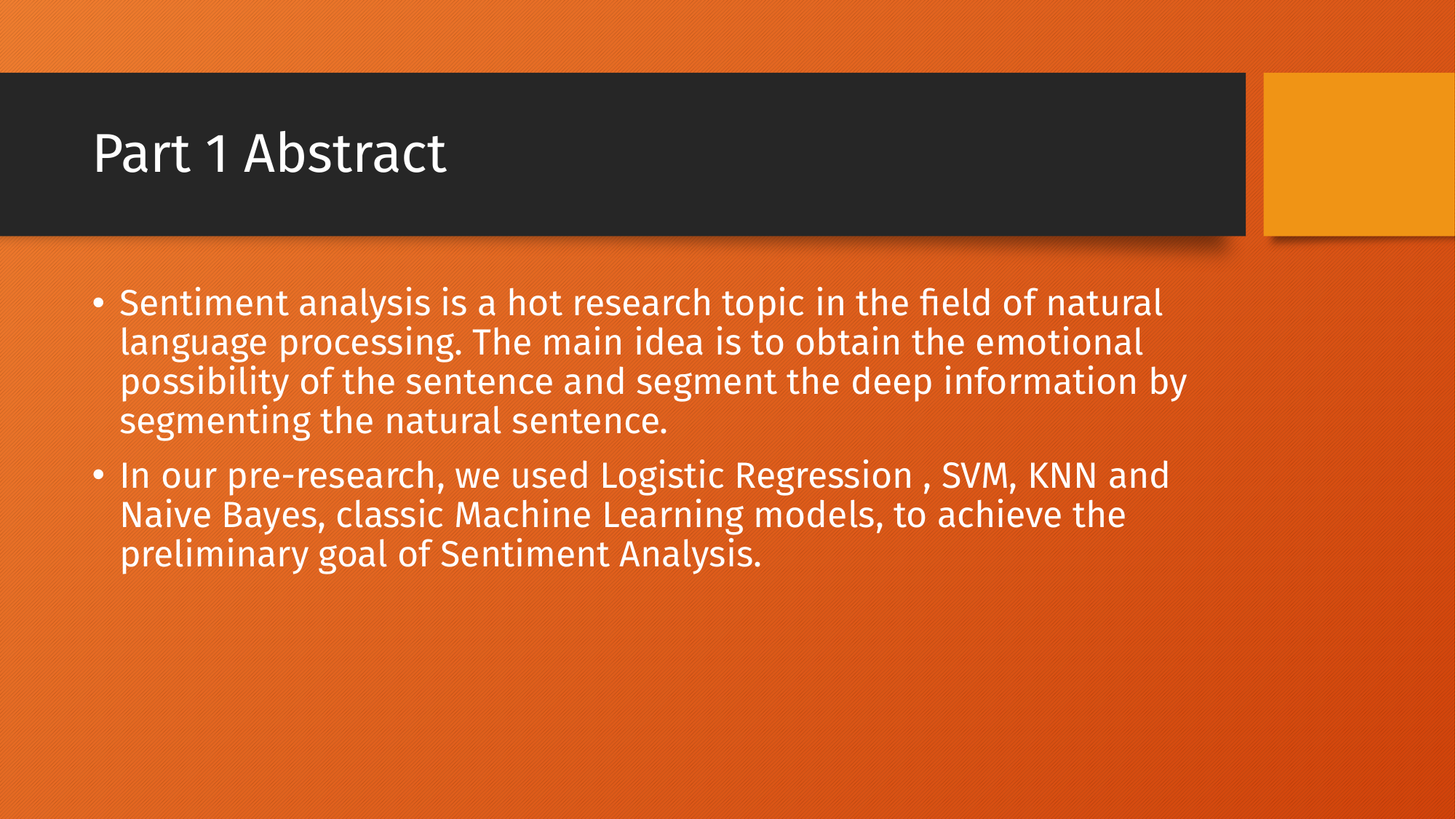

# Part 1 Abstract
Sentiment analysis is a hot research topic in the field of natural language processing. The main idea is to obtain the emotional possibility of the sentence and segment the deep information by segmenting the natural sentence.
In our pre-research, we used Logistic Regression , SVM, KNN and Naive Bayes, classic Machine Learning models, to achieve the preliminary goal of Sentiment Analysis.